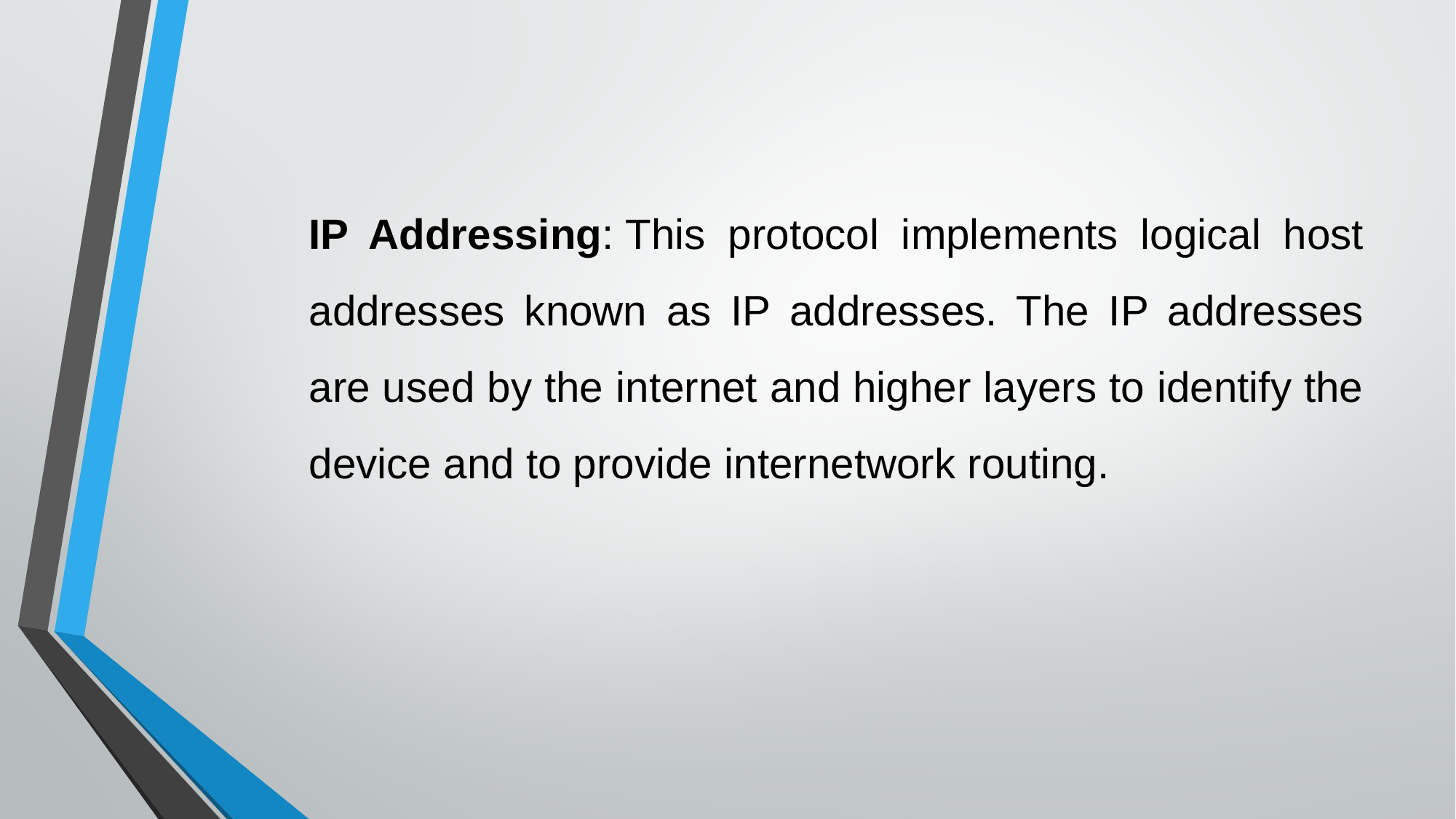

IP Addressing: This protocol implements logical host addresses known as IP addresses. The IP addresses are used by the internet and higher layers to identify the device and to provide internetwork routing.